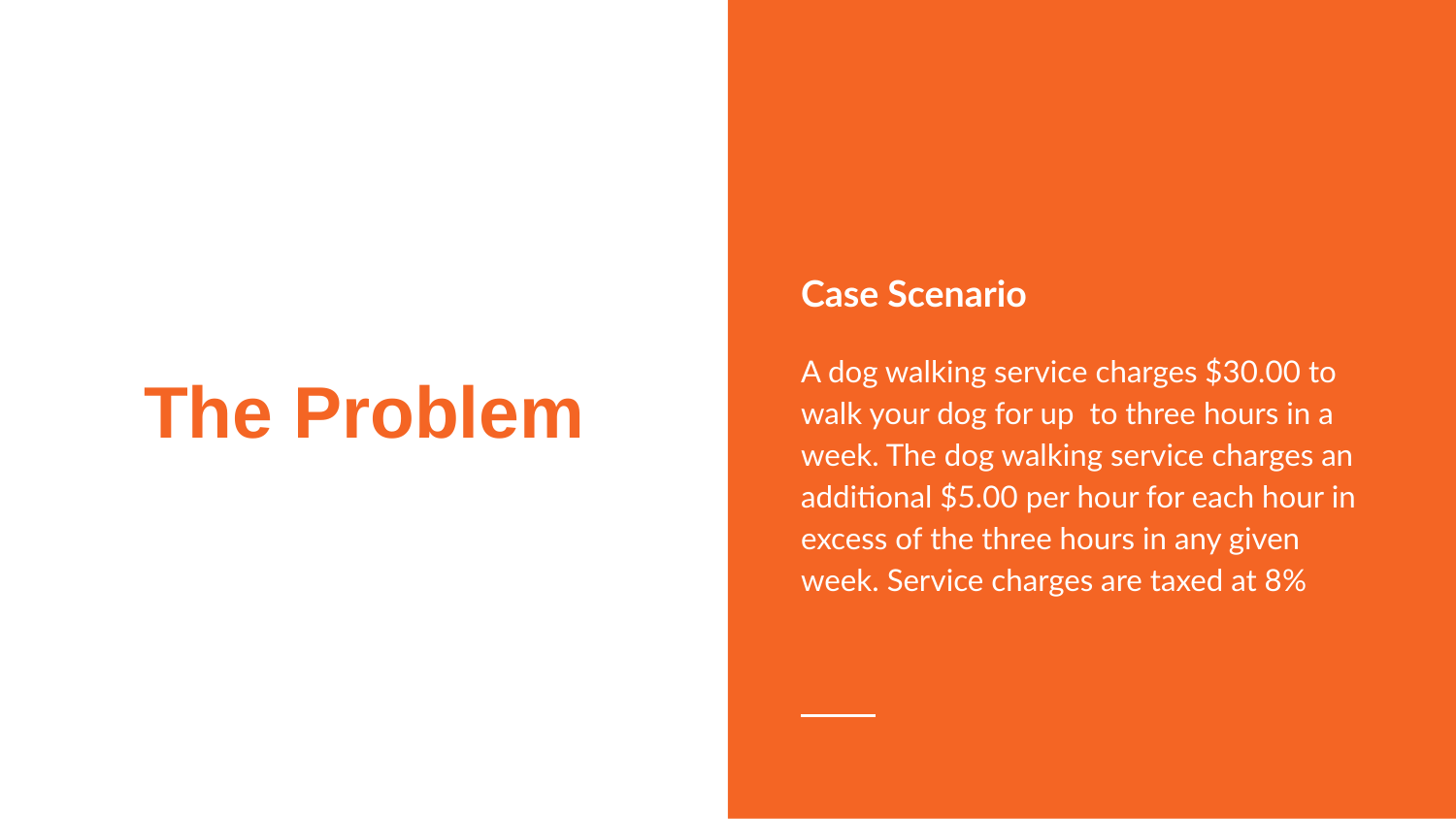

Case Scenario
A dog walking service charges $30.00 to walk your dog for up  to three hours in a week. The dog walking service charges an additional $5.00 per hour for each hour in excess of the three hours in any given week. Service charges are taxed at 8%
# The Problem